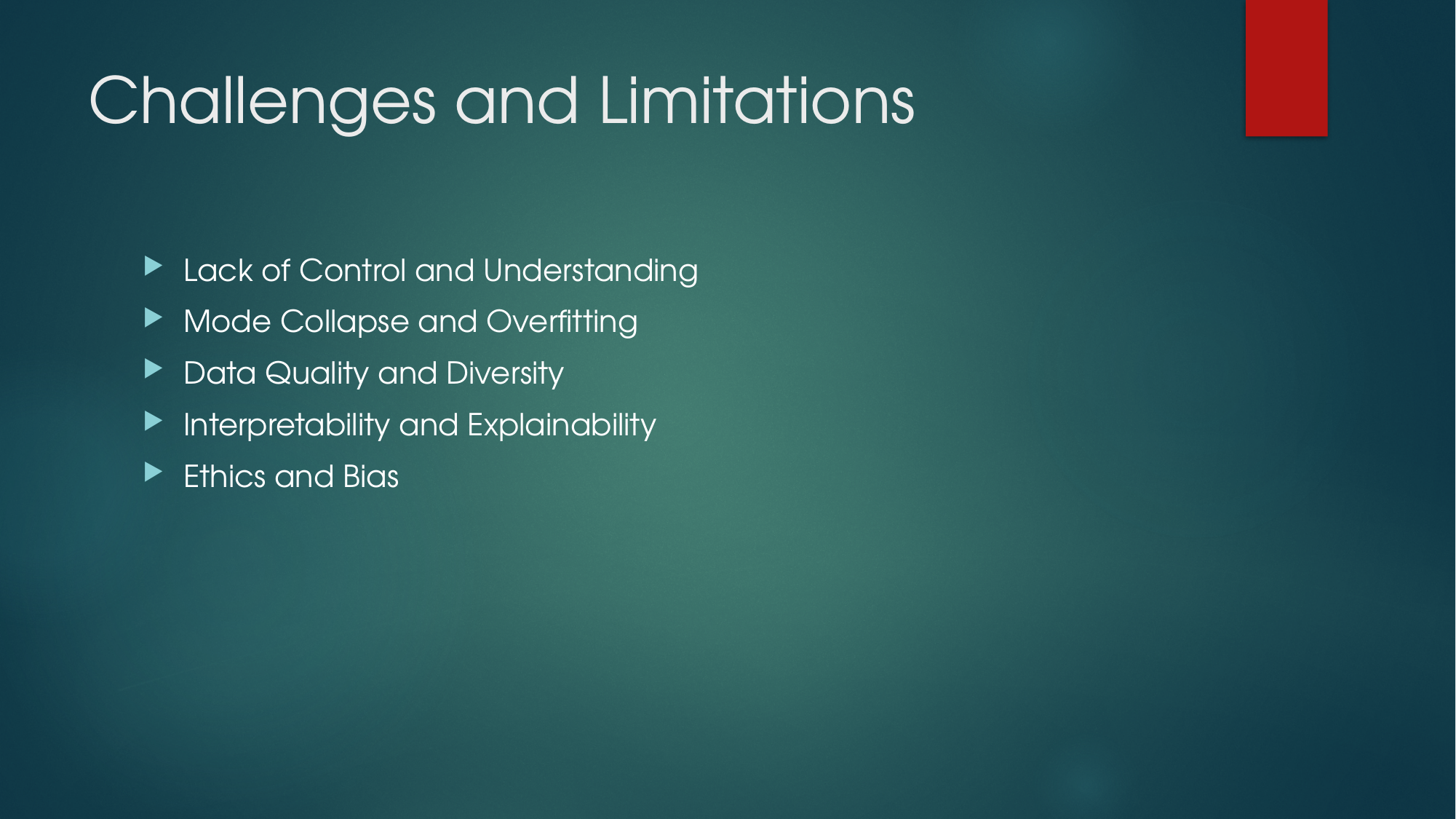

# Challenges and Limitations
Lack of Control and Understanding
Mode Collapse and Overfitting
Data Quality and Diversity
Interpretability and Explainability
Ethics and Bias